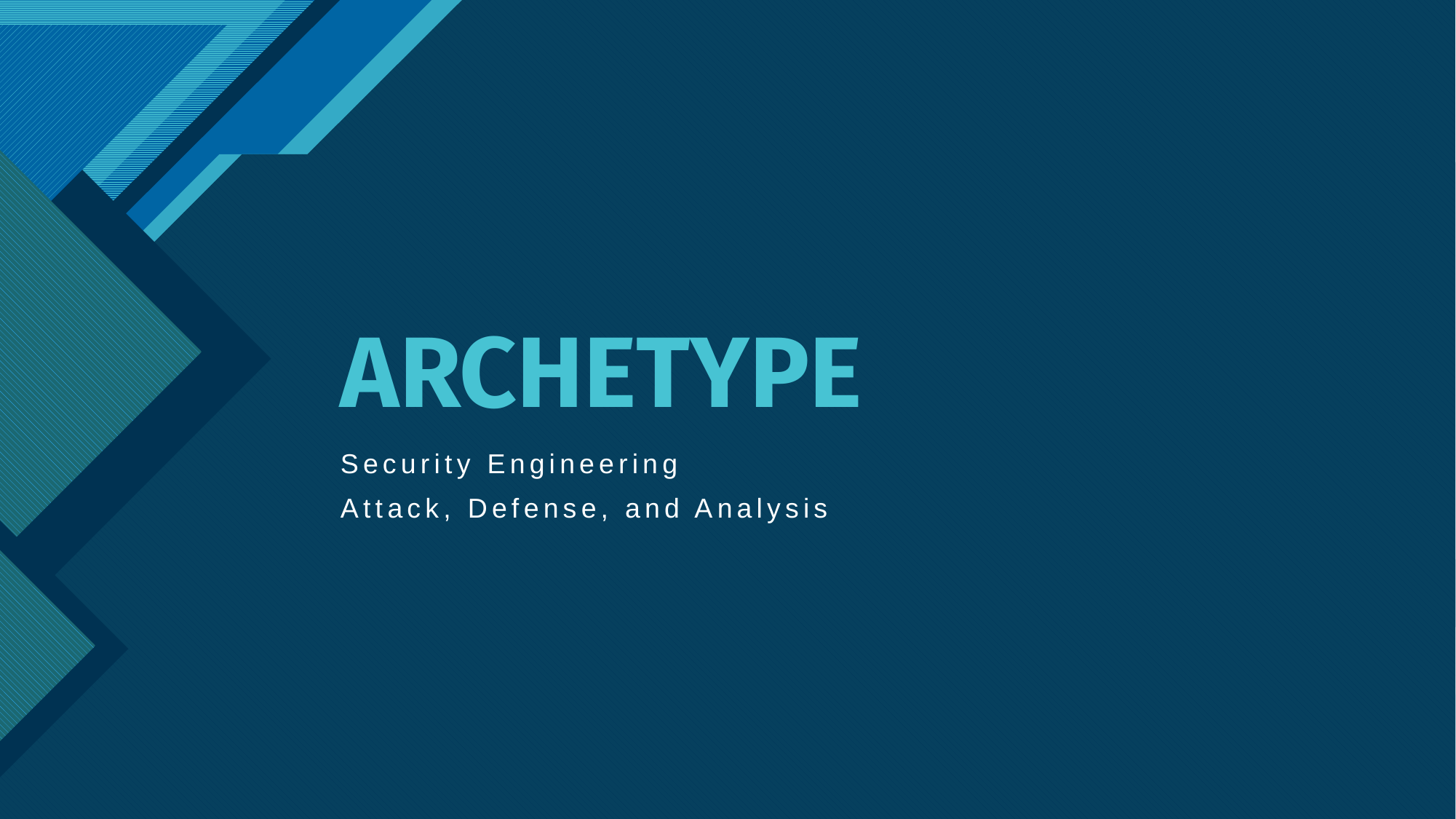

# ARCHETYPE
Security Engineering
Attack, Defense, and Analysis